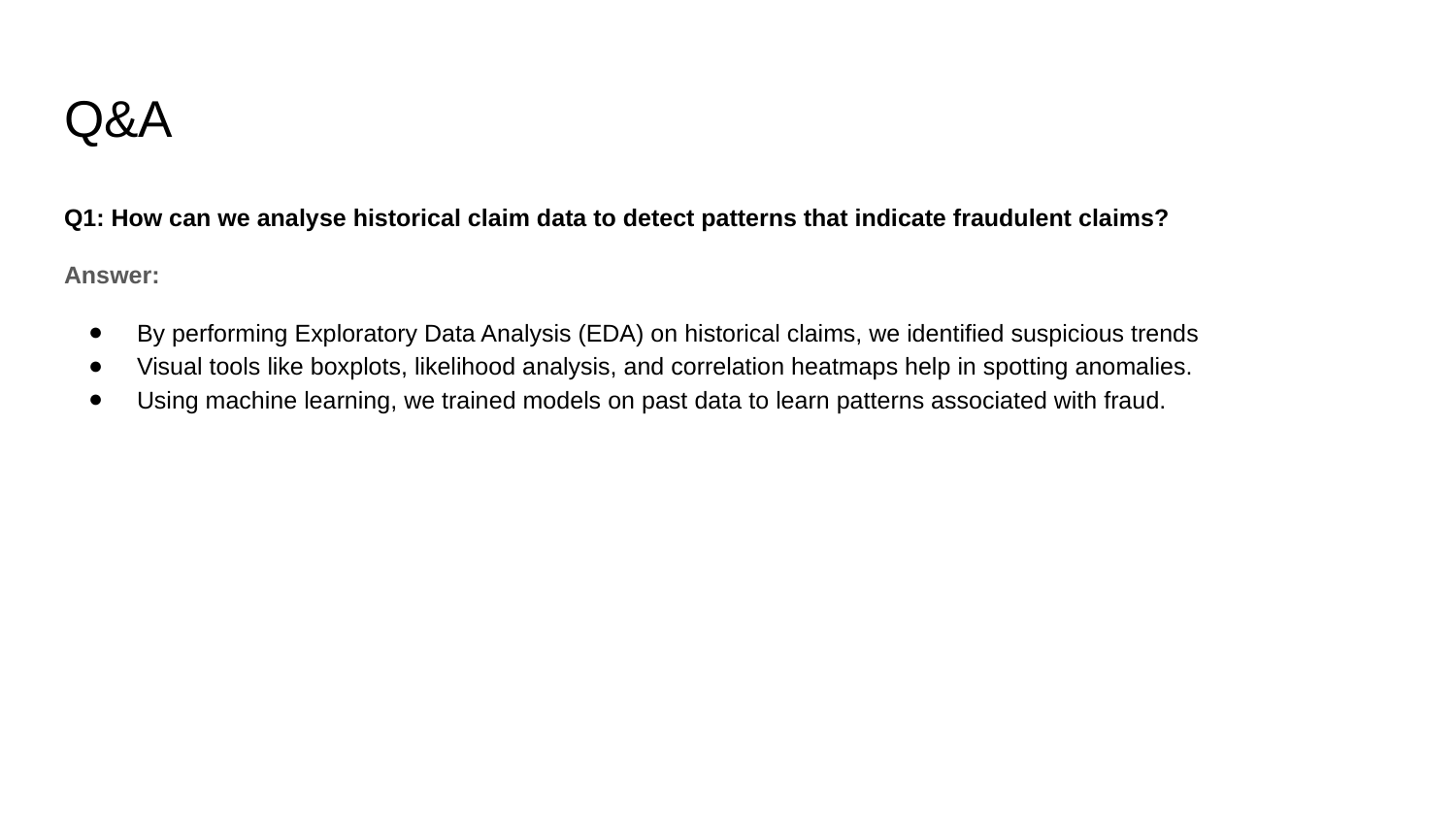

# Q&A
Q1: How can we analyse historical claim data to detect patterns that indicate fraudulent claims?
Answer:
By performing Exploratory Data Analysis (EDA) on historical claims, we identified suspicious trends
Visual tools like boxplots, likelihood analysis, and correlation heatmaps help in spotting anomalies.
Using machine learning, we trained models on past data to learn patterns associated with fraud.